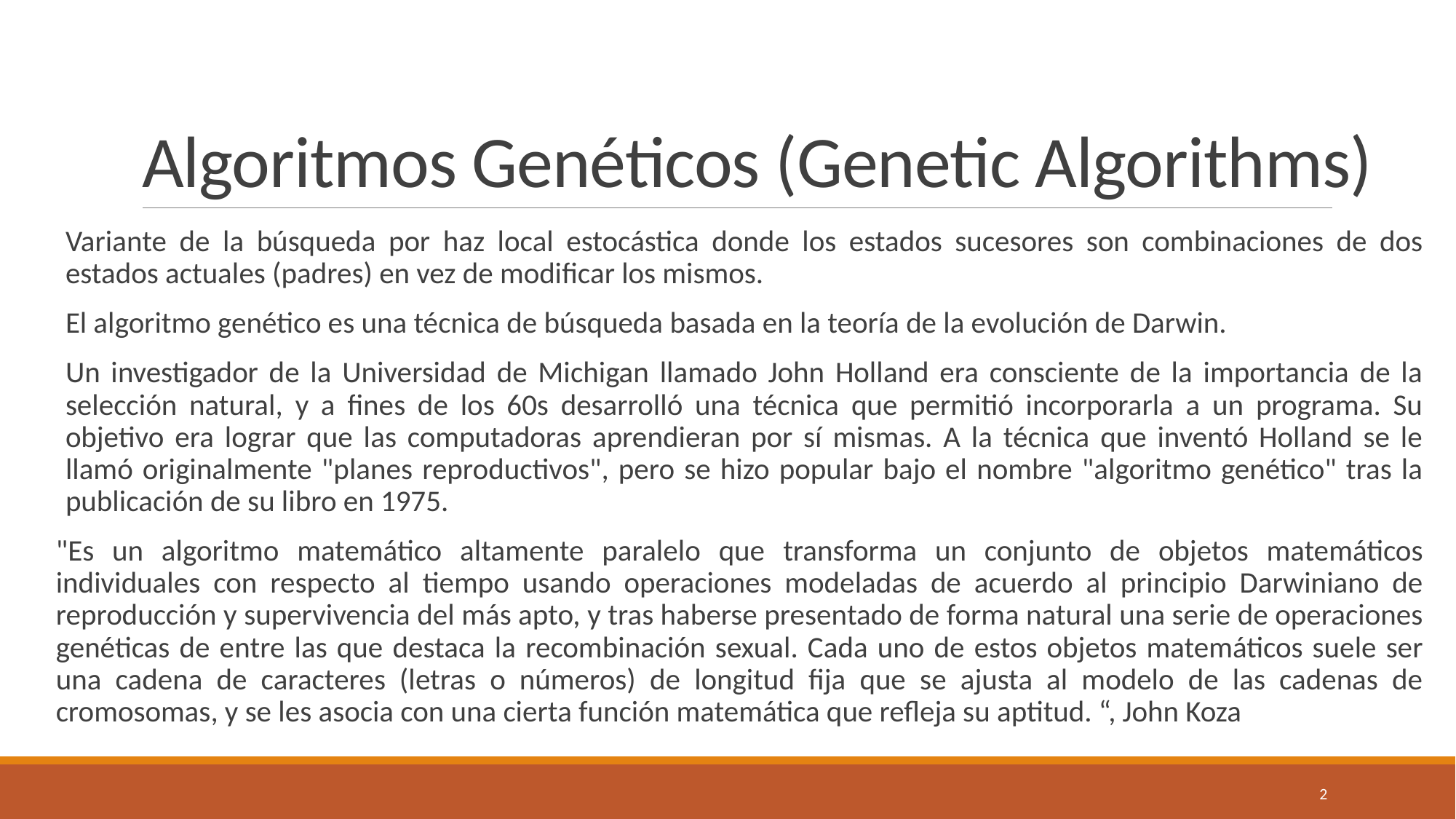

# Algoritmos Genéticos (Genetic Algorithms)
Variante de la búsqueda por haz local estocástica donde los estados sucesores son combinaciones de dos estados actuales (padres) en vez de modificar los mismos.
El algoritmo genético es una técnica de búsqueda basada en la teoría de la evolución de Darwin.
Un investigador de la Universidad de Michigan llamado John Holland era consciente de la importancia de la selección natural, y a fines de los 60s desarrolló una técnica que permitió incorporarla a un programa. Su objetivo era lograr que las computadoras aprendieran por sí mismas. A la técnica que inventó Holland se le llamó originalmente "planes reproductivos", pero se hizo popular bajo el nombre "algoritmo genético" tras la publicación de su libro en 1975.
"Es un algoritmo matemático altamente paralelo que transforma un conjunto de objetos matemáticos individuales con respecto al tiempo usando operaciones modeladas de acuerdo al principio Darwiniano de reproducción y supervivencia del más apto, y tras haberse presentado de forma natural una serie de operaciones genéticas de entre las que destaca la recombinación sexual. Cada uno de estos objetos matemáticos suele ser una cadena de caracteres (letras o números) de longitud fija que se ajusta al modelo de las cadenas de cromosomas, y se les asocia con una cierta función matemática que refleja su aptitud. “, John Koza
2